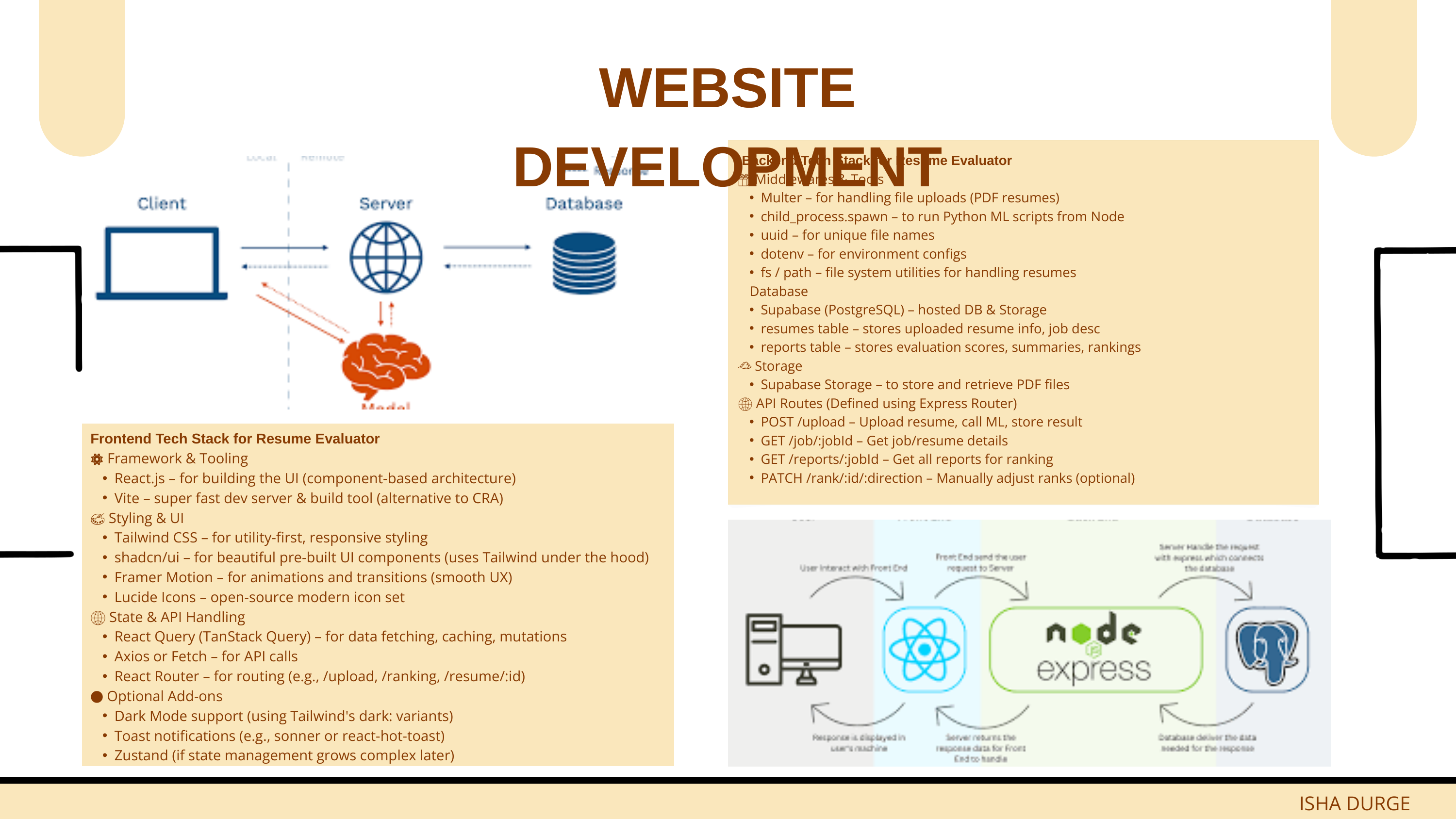

WEBSITE DEVELOPMENT

 Backend Tech Stack for Resume Evaluator
📦 Middlewares & Tools
Multer – for handling file uploads (PDF resumes)
child_process.spawn – to run Python ML scripts from Node
uuid – for unique file names
dotenv – for environment configs
fs / path – file system utilities for handling resumes
🧪 Database
Supabase (PostgreSQL) – hosted DB & Storage
resumes table – stores uploaded resume info, job desc
reports table – stores evaluation scores, summaries, rankings
☁️ Storage
Supabase Storage – to store and retrieve PDF files
🌐 API Routes (Defined using Express Router)
POST /upload – Upload resume, call ML, store result
GET /job/:jobId – Get job/resume details
GET /reports/:jobId – Get all reports for ranking
PATCH /rank/:id/:direction – Manually adjust ranks (optional)

Frontend Tech Stack for Resume Evaluator
⚙️ Framework & Tooling
React.js – for building the UI (component-based architecture)
Vite – super fast dev server & build tool (alternative to CRA)
🎨 Styling & UI
Tailwind CSS – for utility-first, responsive styling
shadcn/ui – for beautiful pre-built UI components (uses Tailwind under the hood)
Framer Motion – for animations and transitions (smooth UX)
Lucide Icons – open-source modern icon set
🌐 State & API Handling
React Query (TanStack Query) – for data fetching, caching, mutations
Axios or Fetch – for API calls
React Router – for routing (e.g., /upload, /ranking, /resume/:id)
🌑 Optional Add-ons
Dark Mode support (using Tailwind's dark: variants)
Toast notifications (e.g., sonner or react-hot-toast)
Zustand (if state management grows complex later)

ISHA DURGE